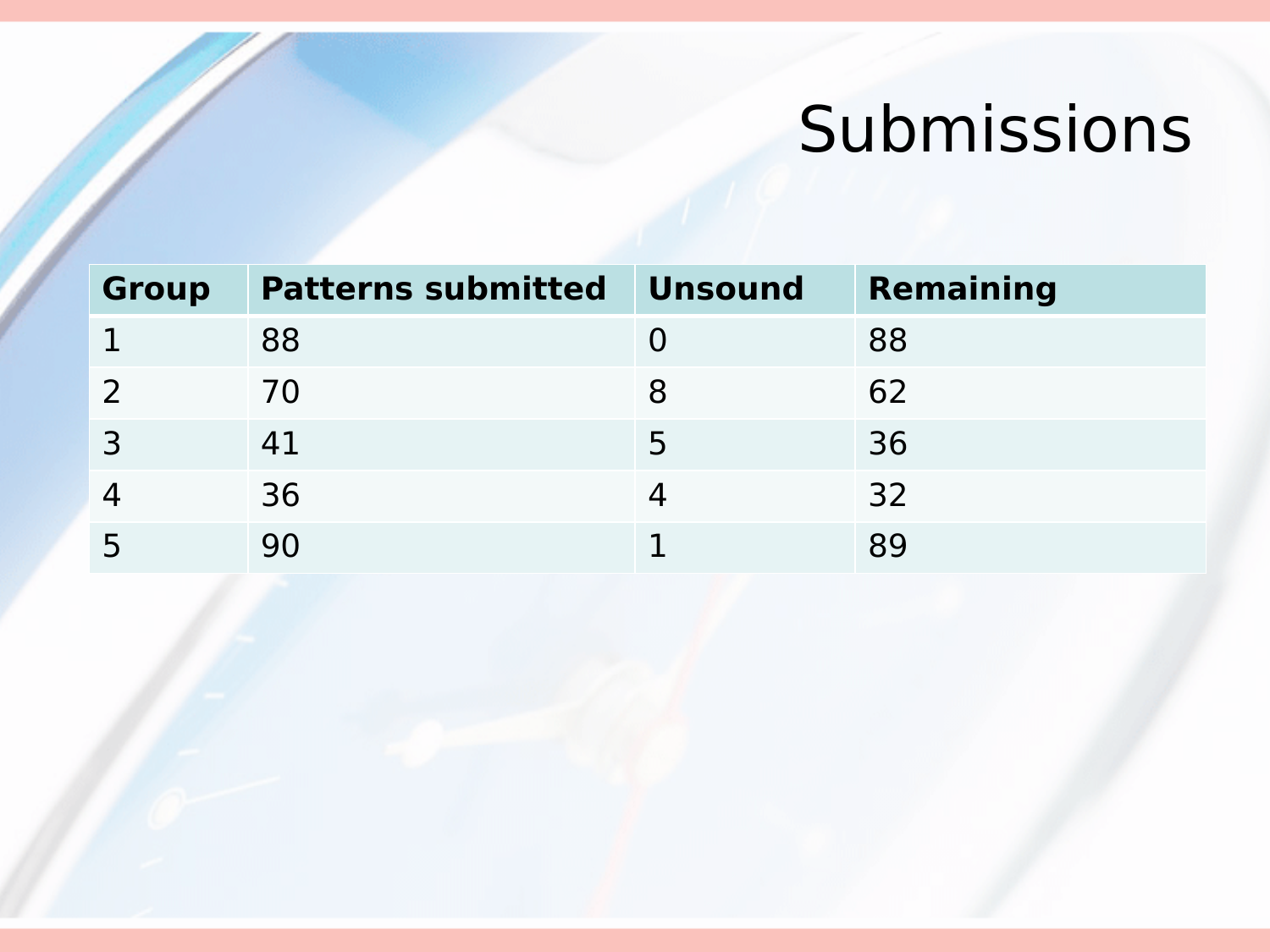

# Submissions
| Group | Patterns submitted | Unsound | Remaining |
| --- | --- | --- | --- |
| 1 | 88 | 0 | 88 |
| 2 | 70 | 8 | 62 |
| 3 | 41 | 5 | 36 |
| 4 | 36 | 4 | 32 |
| 5 | 90 | 1 | 89 |